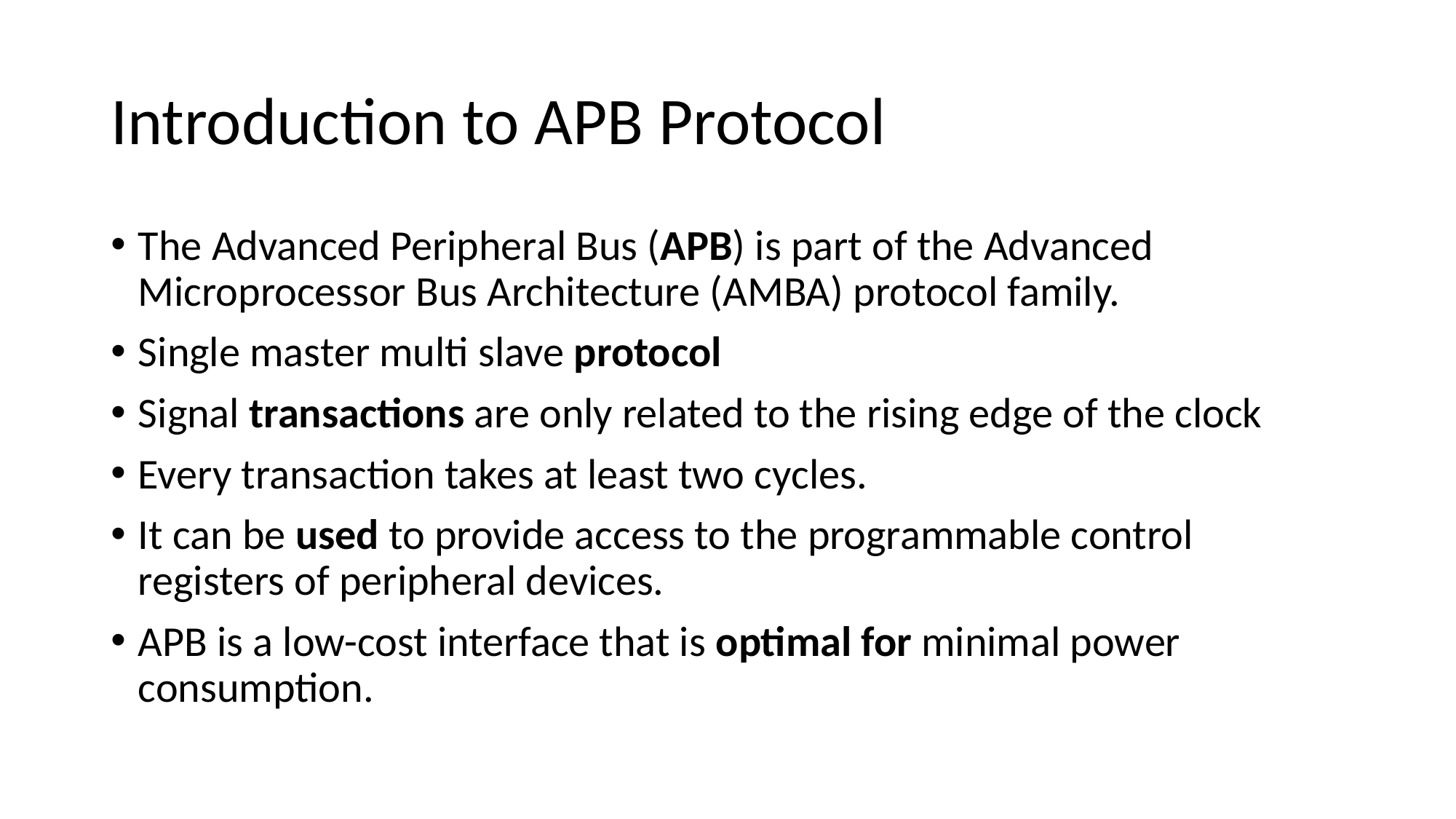

# Introduction to APB Protocol
The Advanced Peripheral Bus (APB) is part of the Advanced Microprocessor Bus Architecture (AMBA) protocol family.
Single master multi slave protocol
Signal transactions are only related to the rising edge of the clock
Every transaction takes at least two cycles.
It can be used to provide access to the programmable control registers of peripheral devices.
APB is a low-cost interface that is optimal for minimal power consumption.